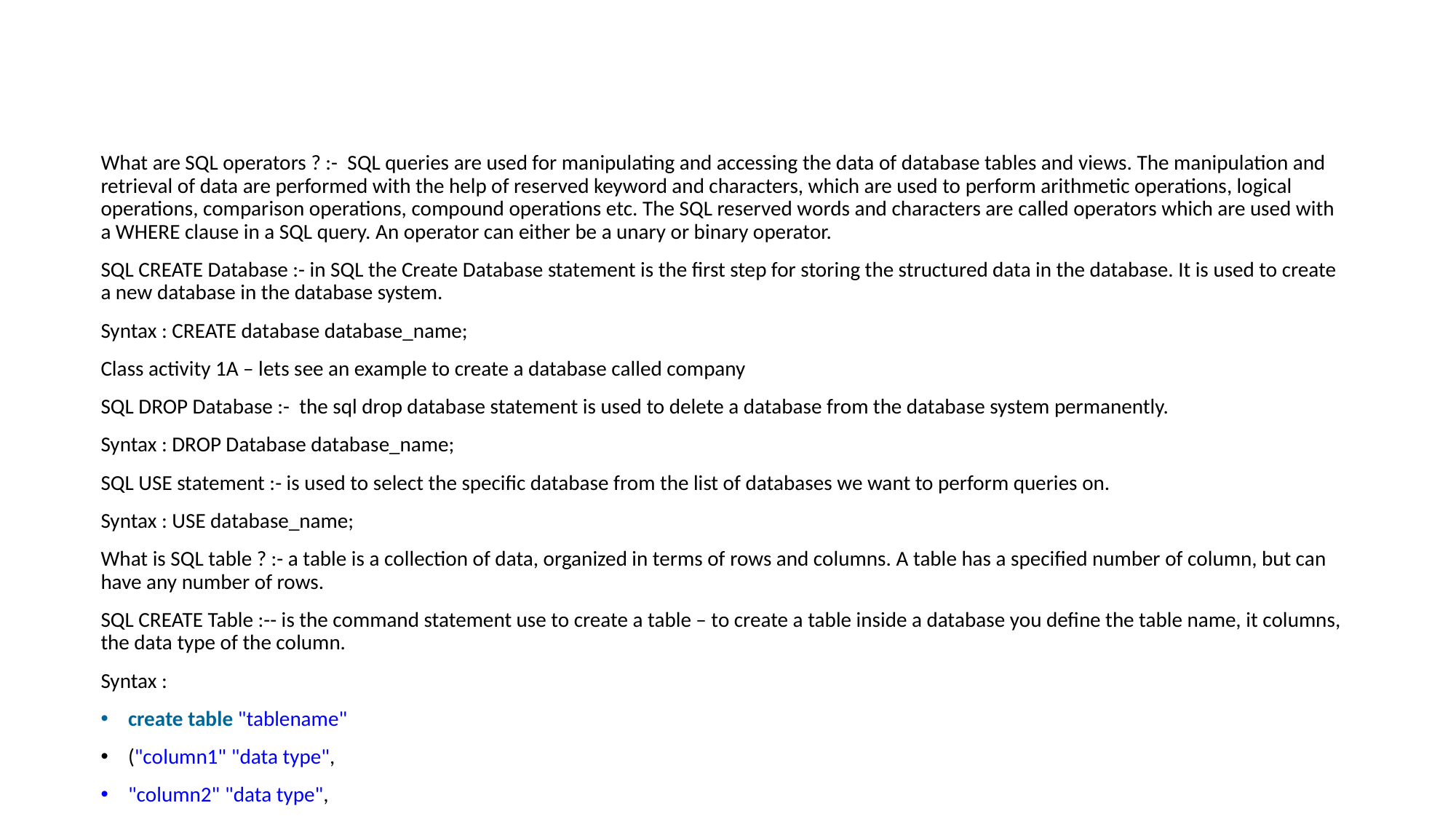

#
What are SQL operators ? :-  SQL queries are used for manipulating and accessing the data of database tables and views. The manipulation and retrieval of data are performed with the help of reserved keyword and characters, which are used to perform arithmetic operations, logical operations, comparison operations, compound operations etc. The SQL reserved words and characters are called operators which are used with a WHERE clause in a SQL query. An operator can either be a unary or binary operator.
SQL CREATE Database :- in SQL the Create Database statement is the first step for storing the structured data in the database. It is used to create a new database in the database system.
Syntax : CREATE database database_name;
Class activity 1A – lets see an example to create a database called company
SQL DROP Database :-  the sql drop database statement is used to delete a database from the database system permanently.
Syntax : DROP Database database_name;
SQL USE statement :- is used to select the specific database from the list of databases we want to perform queries on.
Syntax : USE database_name;
What is SQL table ? :- a table is a collection of data, organized in terms of rows and columns. A table has a specified number of column, but can have any number of rows.
SQL CREATE Table :-- is the command statement use to create a table – to create a table inside a database you define the table name, it columns, the data type of the column.
Syntax :
create table "tablename"
("column1" "data type",
"column2" "data type",
"column3" "data type",
...
"columnN" "data type");
We can use the DESC table_name to show the content of the tables;